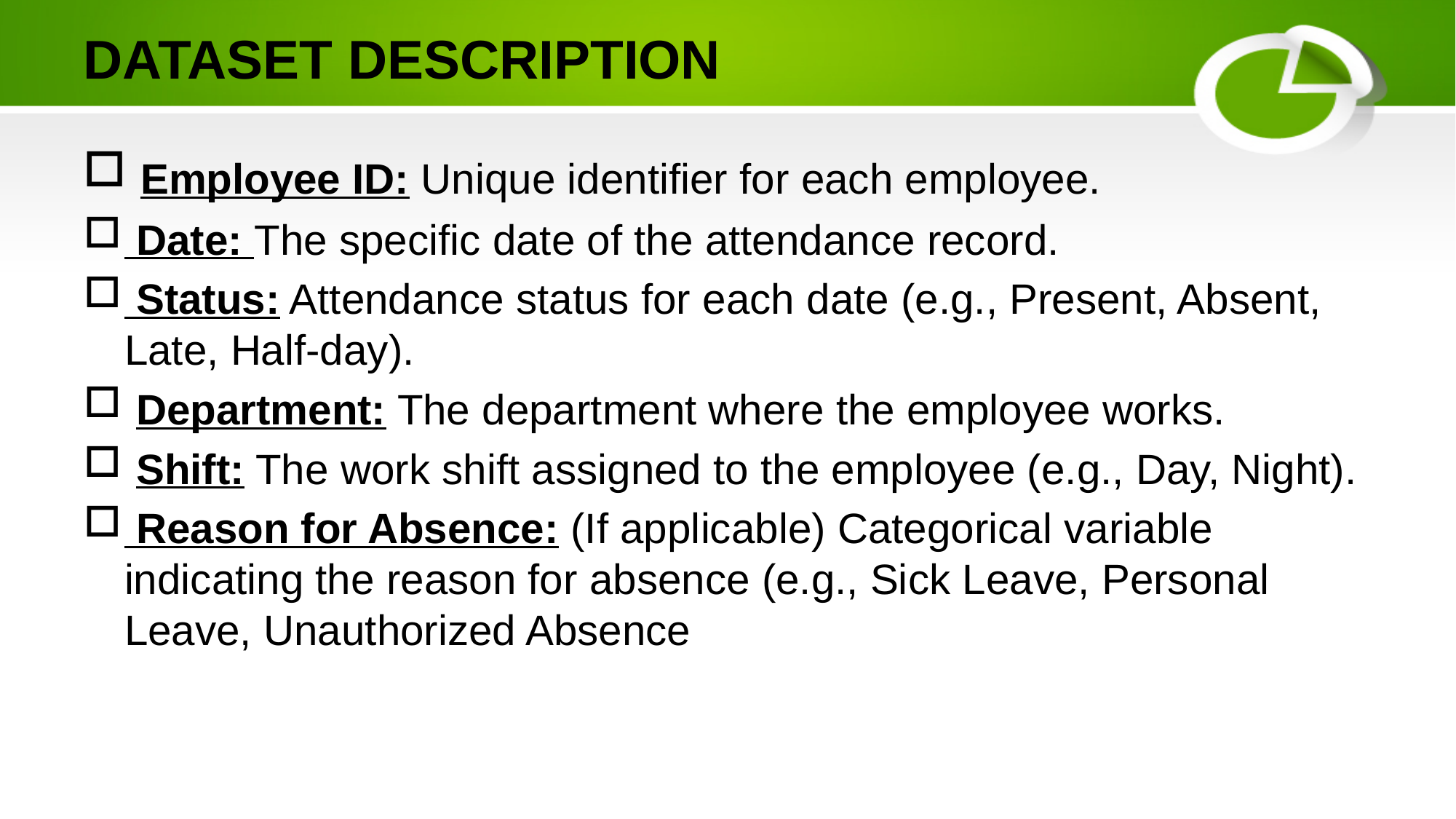

# DATASET DESCRIPTION
 Employee ID: Unique identifier for each employee.
 Date: The specific date of the attendance record.
 Status: Attendance status for each date (e.g., Present, Absent, Late, Half-day).
 Department: The department where the employee works.
 Shift: The work shift assigned to the employee (e.g., Day, Night).
 Reason for Absence: (If applicable) Categorical variable indicating the reason for absence (e.g., Sick Leave, Personal Leave, Unauthorized Absence